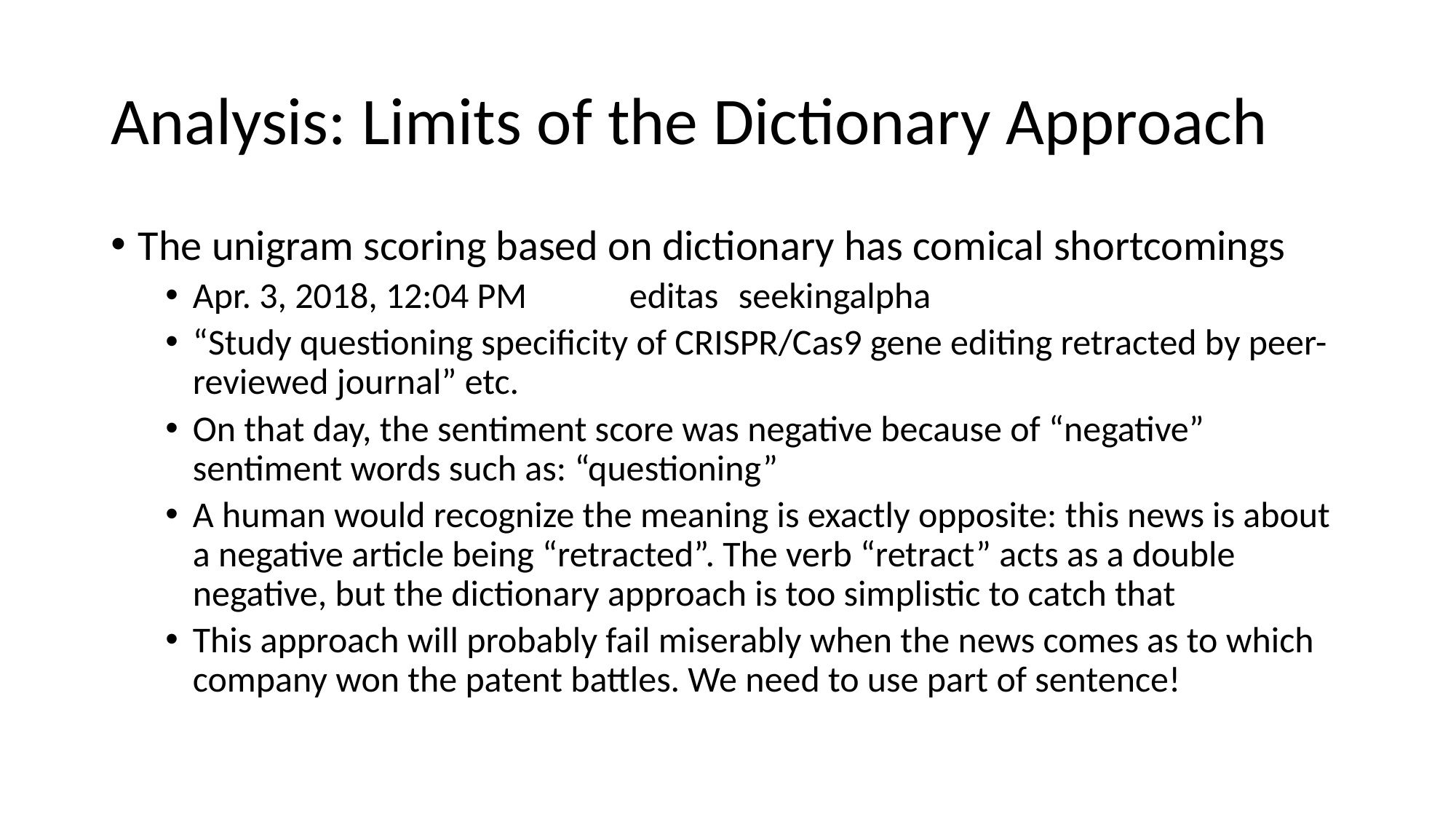

# Analysis: Limits of the Dictionary Approach
The unigram scoring based on dictionary has comical shortcomings
Apr. 3, 2018, 12:04 PM	editas	seekingalpha
“Study questioning specificity of CRISPR/Cas9 gene editing retracted by peer-reviewed journal” etc.
On that day, the sentiment score was negative because of “negative” sentiment words such as: “questioning”
A human would recognize the meaning is exactly opposite: this news is about a negative article being “retracted”. The verb “retract” acts as a double negative, but the dictionary approach is too simplistic to catch that
This approach will probably fail miserably when the news comes as to which company won the patent battles. We need to use part of sentence!